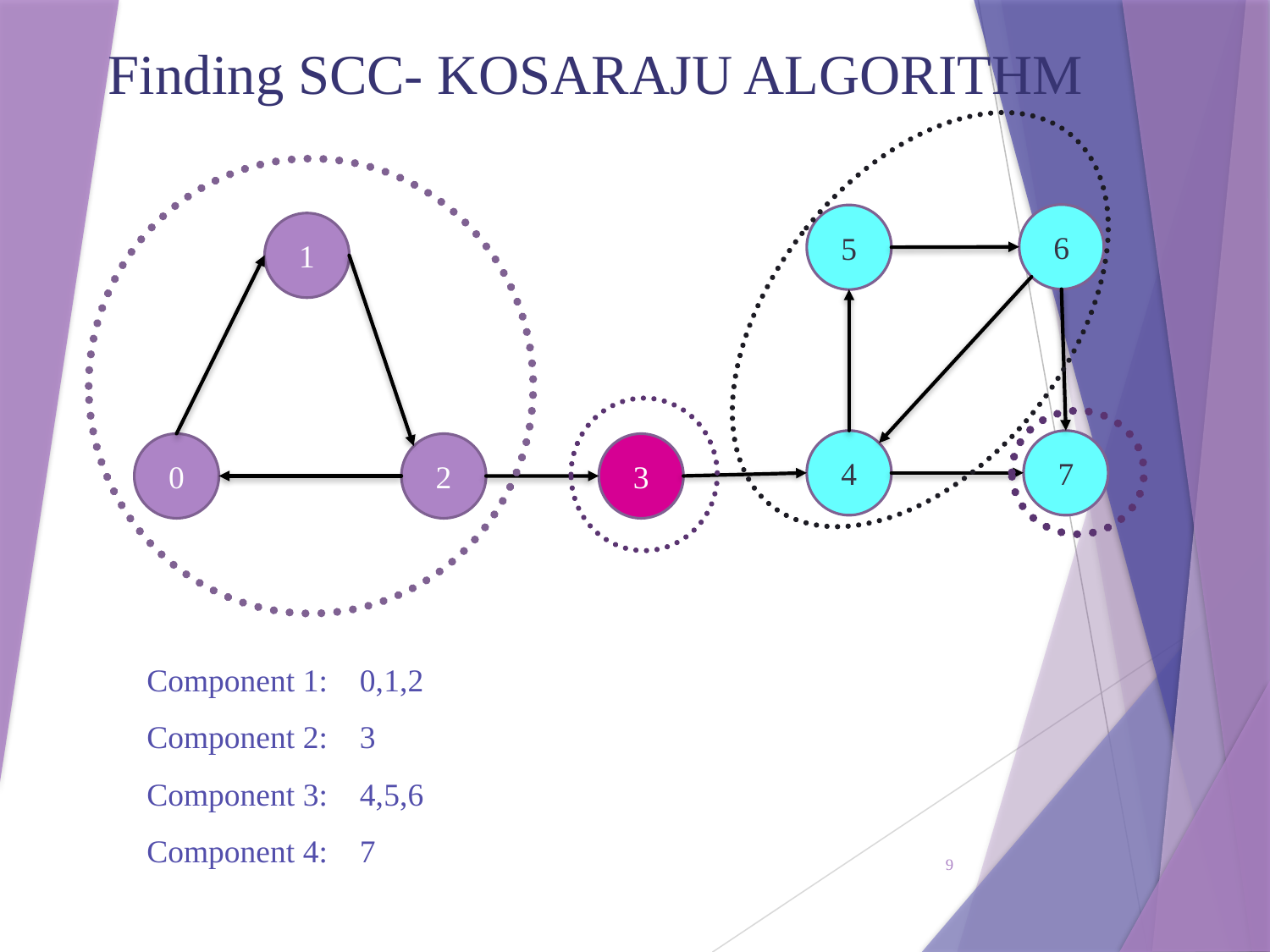

# Finding SCC- KOSARAJU ALGORITHM

6
5
1
4
7
0
2
3

Component 1:    0,1,2
Component 2:    3
Component 3:    4,5,6
Component 4:    7
9